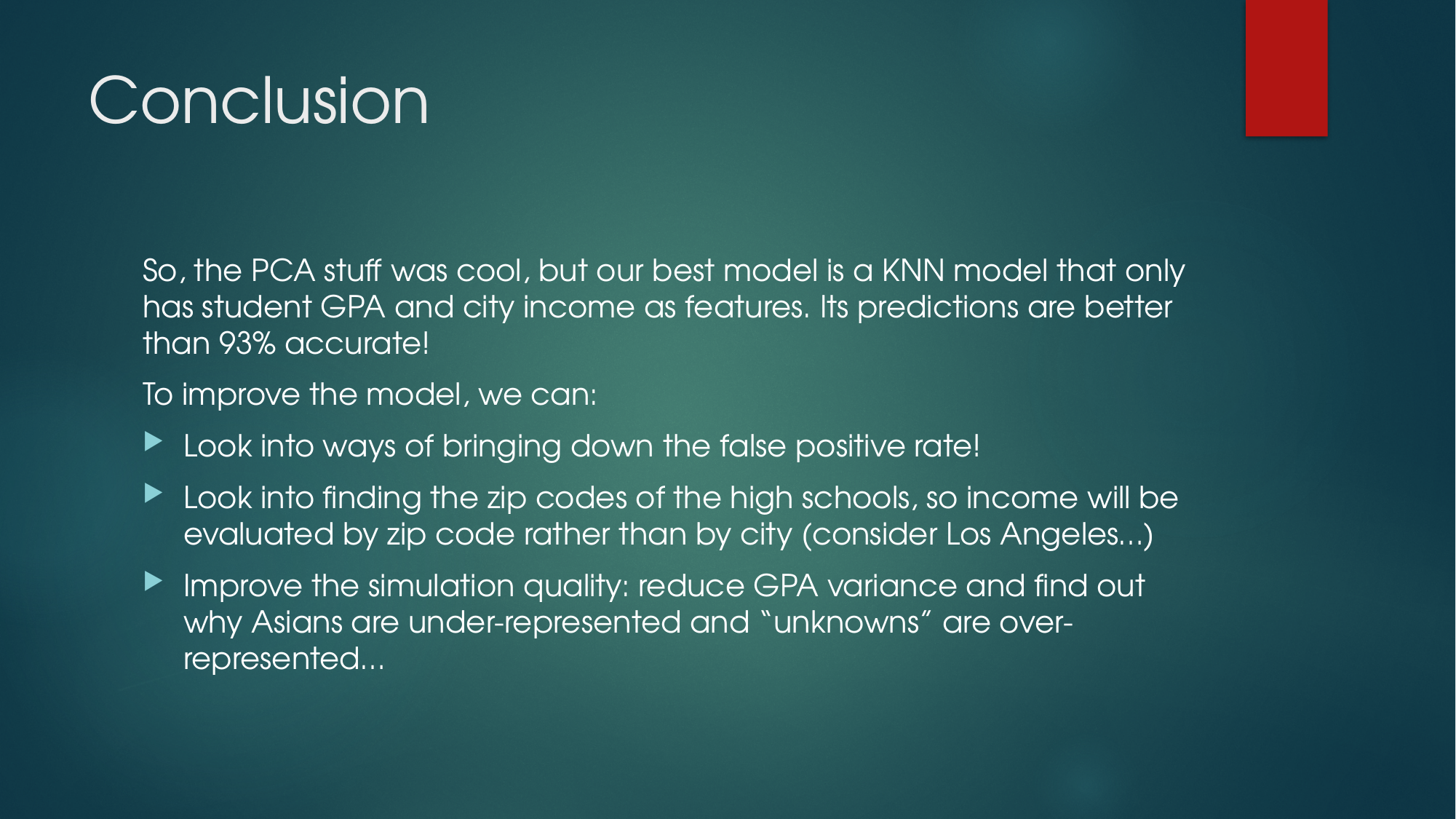

# Conclusion
So, the PCA stuff was cool, but our best model is a KNN model that only has student GPA and city income as features. Its predictions are better than 93% accurate!
To improve the model, we can:
Look into ways of bringing down the false positive rate!
Look into finding the zip codes of the high schools, so income will be evaluated by zip code rather than by city (consider Los Angeles…)
Improve the simulation quality: reduce GPA variance and find out why Asians are under-represented and “unknowns” are over-represented…